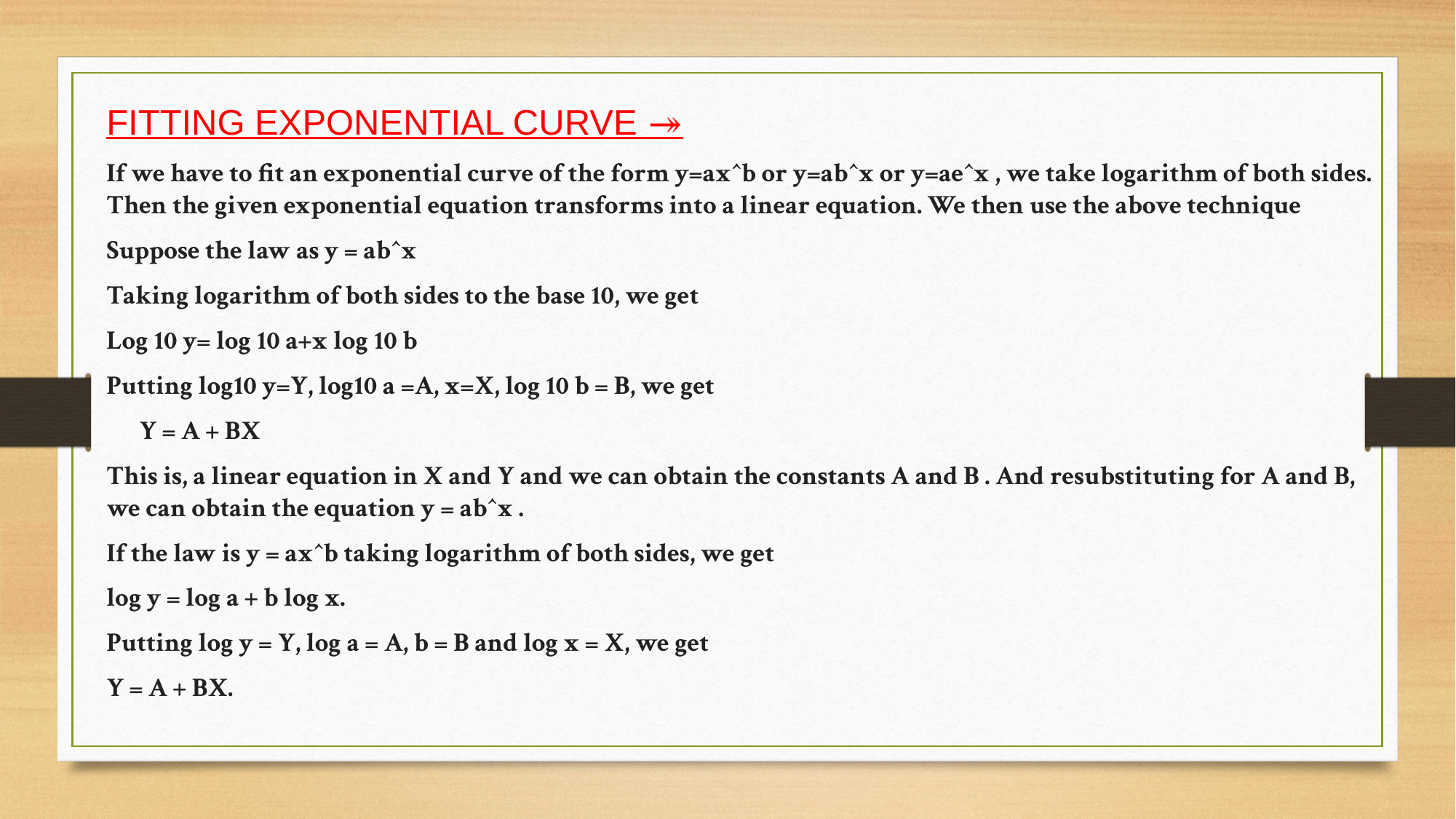

FITTING EXPONENTIAL CURVE ↠
If we have to fit an exponential curve of the form y=ax^b or y=ab^x or y=ae^x , we take logarithm of both sides. Then the given exponential equation transforms into a linear equation. We then use the above technique
Suppose the law as y = ab^x
Taking logarithm of both sides to the base 10, we get
Log 10 y= log 10 a+x log 10 b
Putting log10 y=Y, log10 a =A, x=X, log 10 b = B, we get
      Y = A + BX
This is, a linear equation in X and Y and we can obtain the constants A and B . And resubstituting for A and B, we can obtain the equation y = ab^x .
If the law is y = ax^b taking logarithm of both sides, we get
log y = log a + b log x.
Putting log y = Y, log a = A, b = B and log x = X, we get
Y = A + BX.